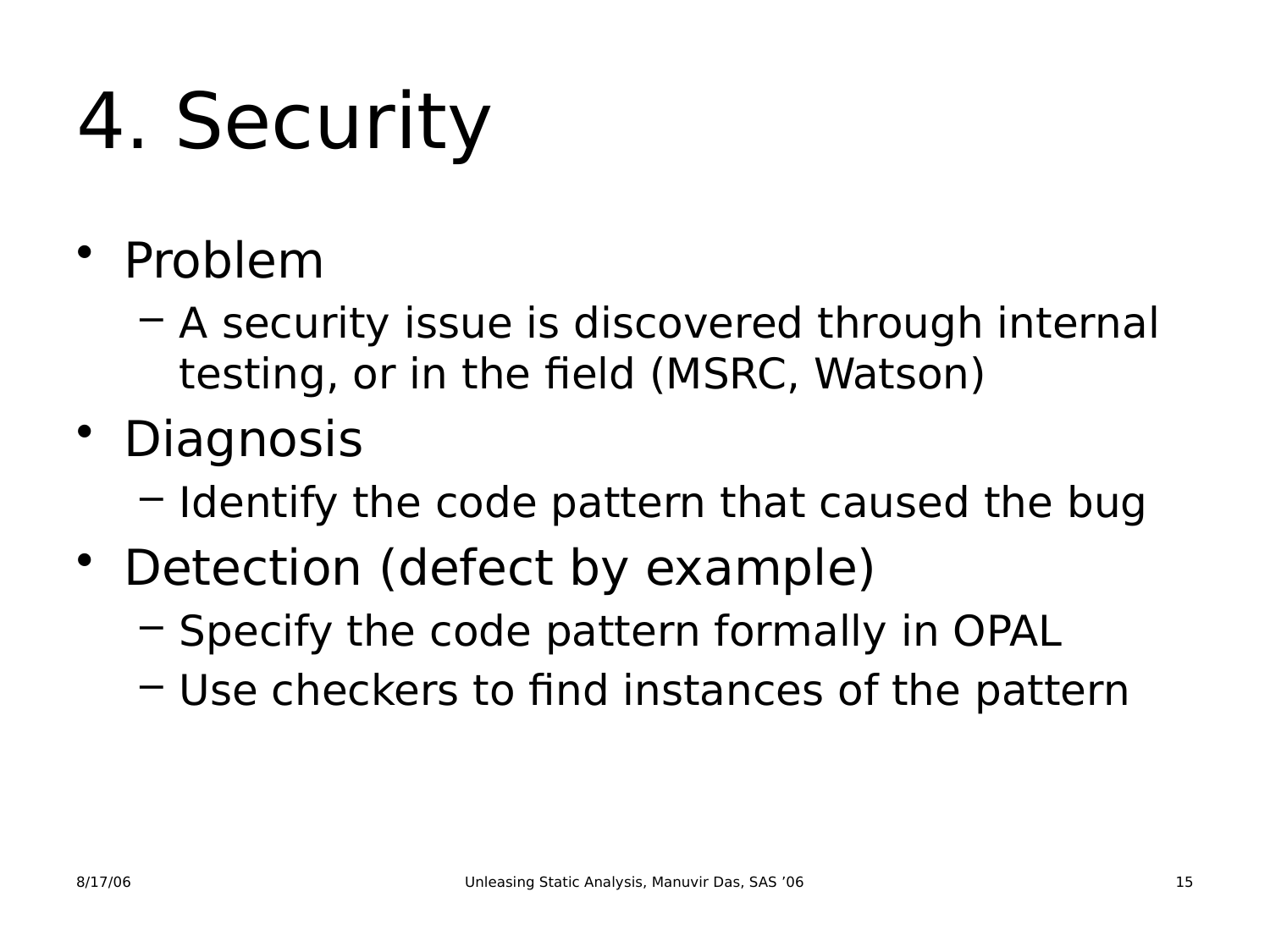

# 4. Security
Problem
A security issue is discovered through internal testing, or in the field (MSRC, Watson)
Diagnosis
Identify the code pattern that caused the bug
Detection (defect by example)
Specify the code pattern formally in OPAL
Use checkers to find instances of the pattern

8/17/06
Unleasing Static Analysis, Manuvir Das, SAS ’06
15